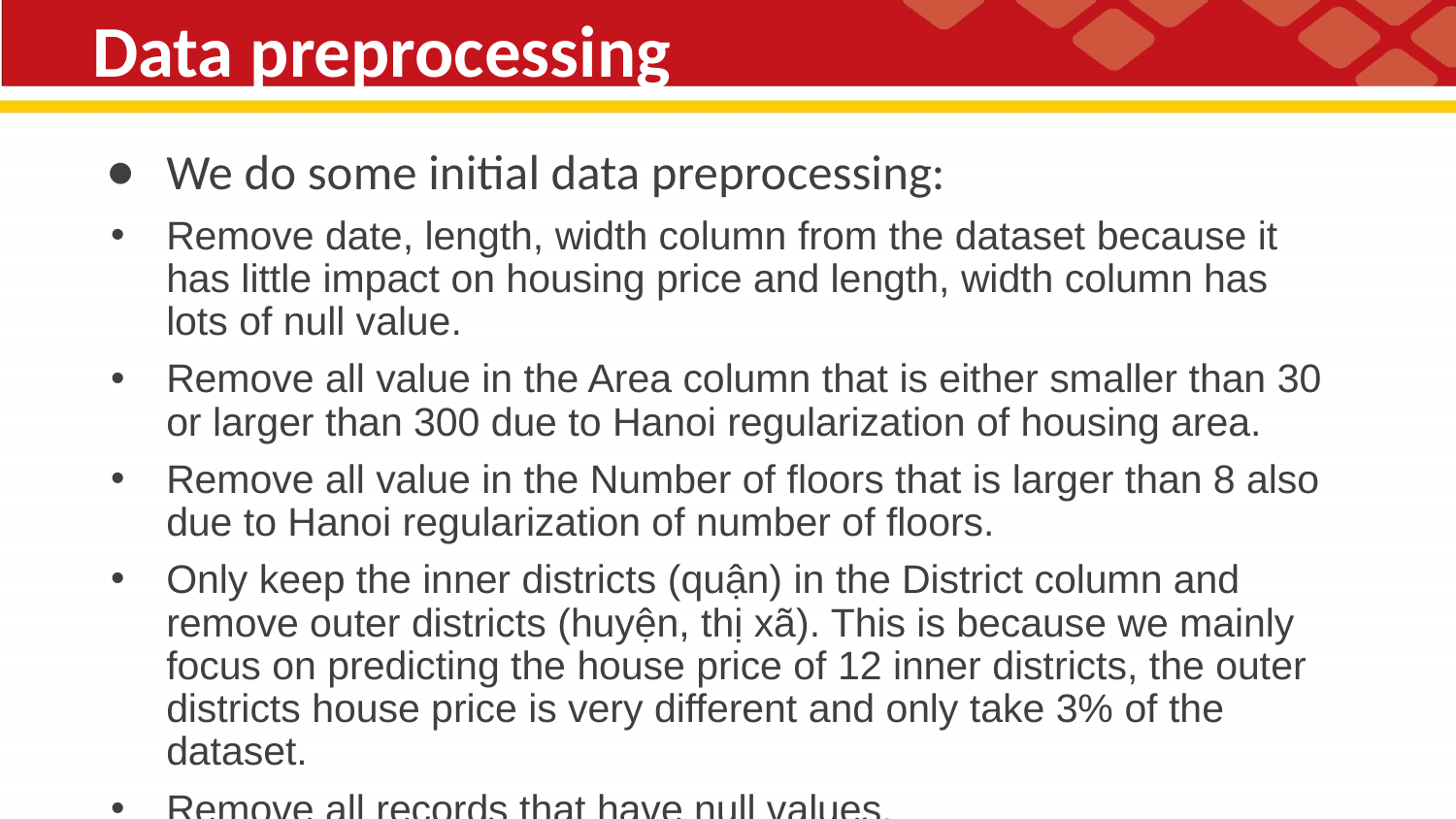

# Data preprocessing
We do some initial data preprocessing:
Remove date, length, width column from the dataset because it has little impact on housing price and length, width column has lots of null value.
Remove all value in the Area column that is either smaller than 30 or larger than 300 due to Hanoi regularization of housing area.
Remove all value in the Number of floors that is larger than 8 also due to Hanoi regularization of number of floors.
Only keep the inner districts (quận) in the District column and remove outer districts (huyện, thị xã). This is because we mainly focus on predicting the house price of 12 inner districts, the outer districts house price is very different and only take 3% of the dataset.
Remove all records that have null values.